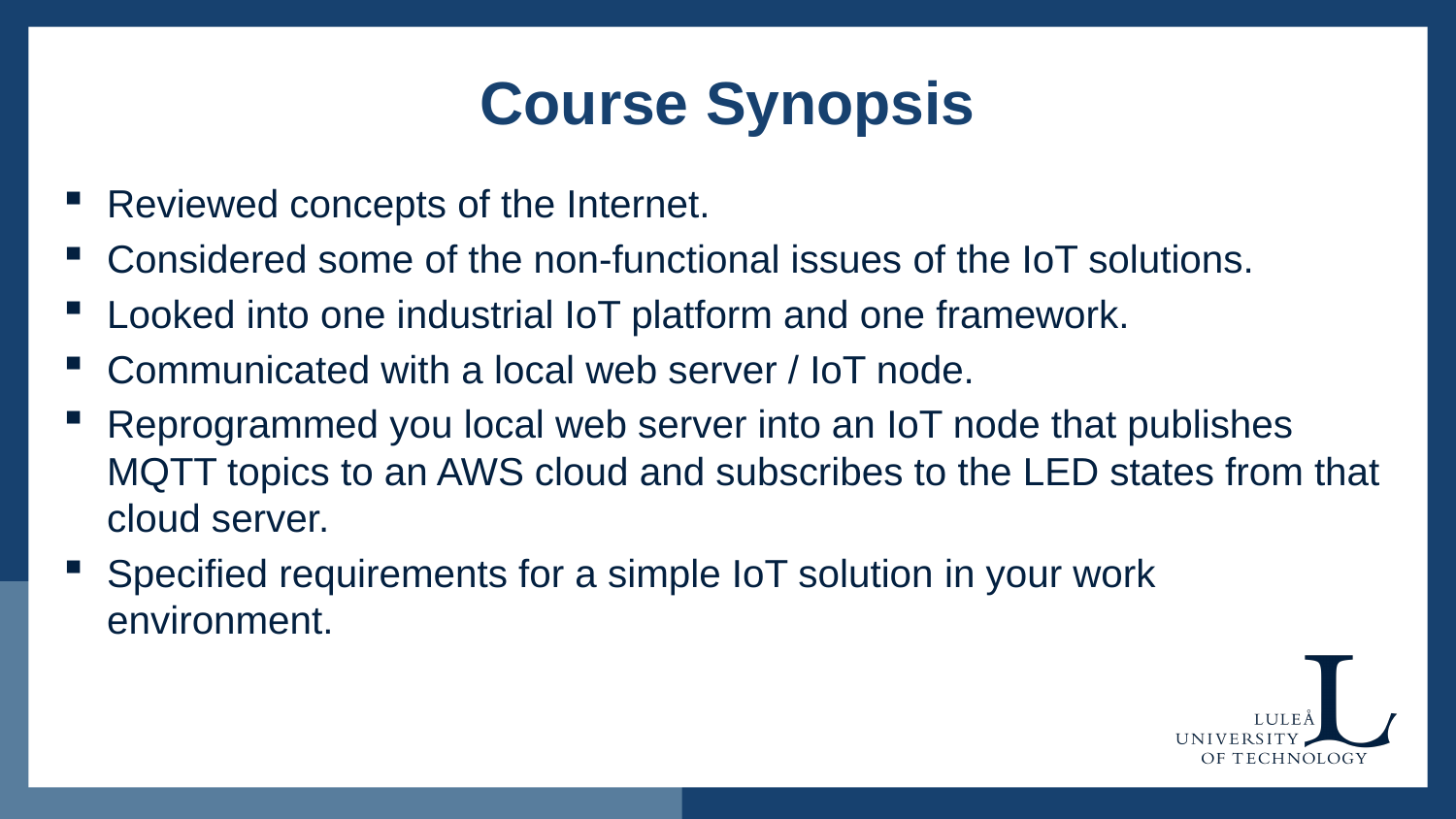

# Course Synopsis
Reviewed concepts of the Internet.
Considered some of the non-functional issues of the IoT solutions.
Looked into one industrial IoT platform and one framework.
Communicated with a local web server / IoT node.
Reprogrammed you local web server into an IoT node that publishes MQTT topics to an AWS cloud and subscribes to the LED states from that cloud server.
Specified requirements for a simple IoT solution in your work environment.
2